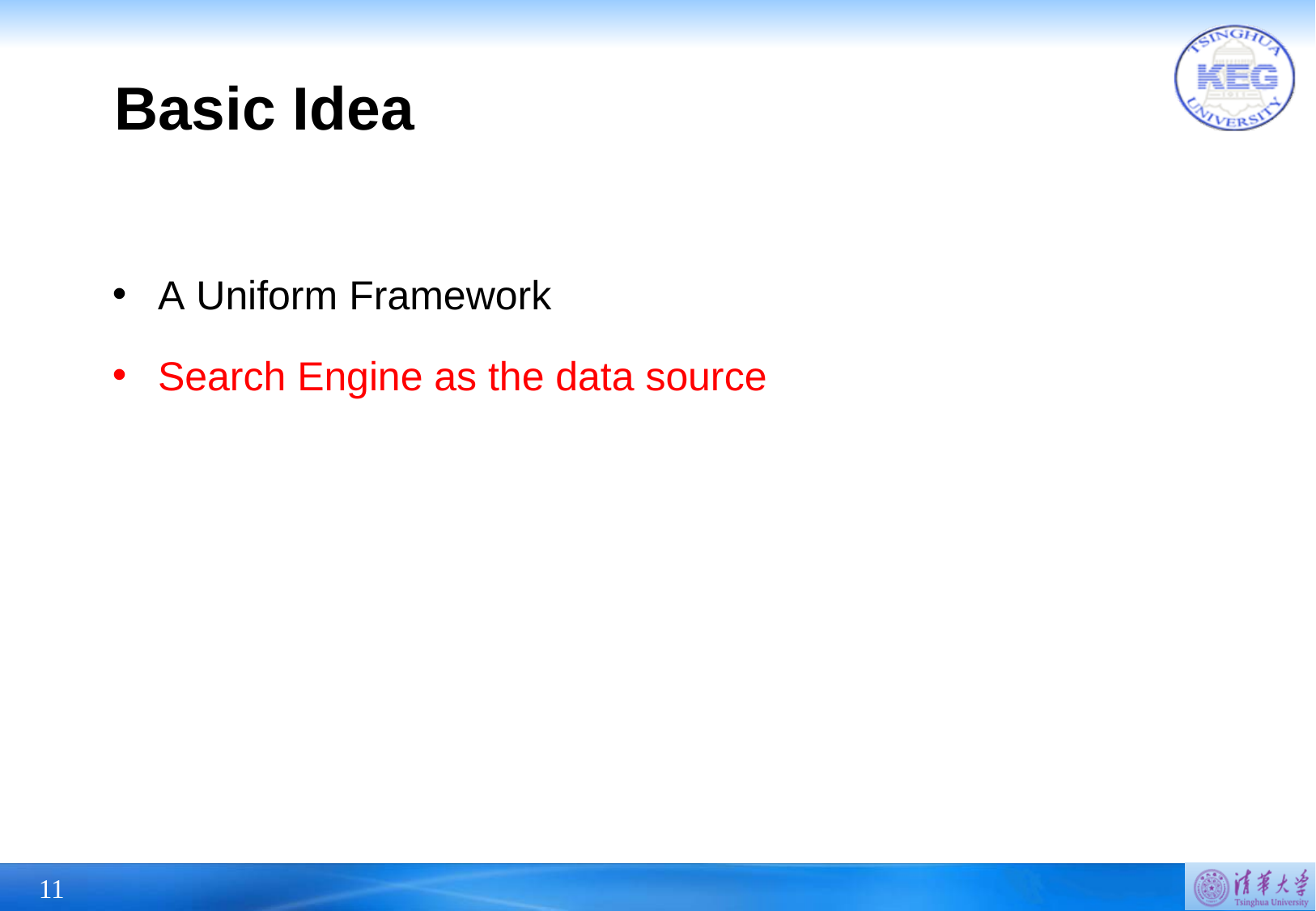

Basic Idea
A Uniform Framework
Search Engine as the data source